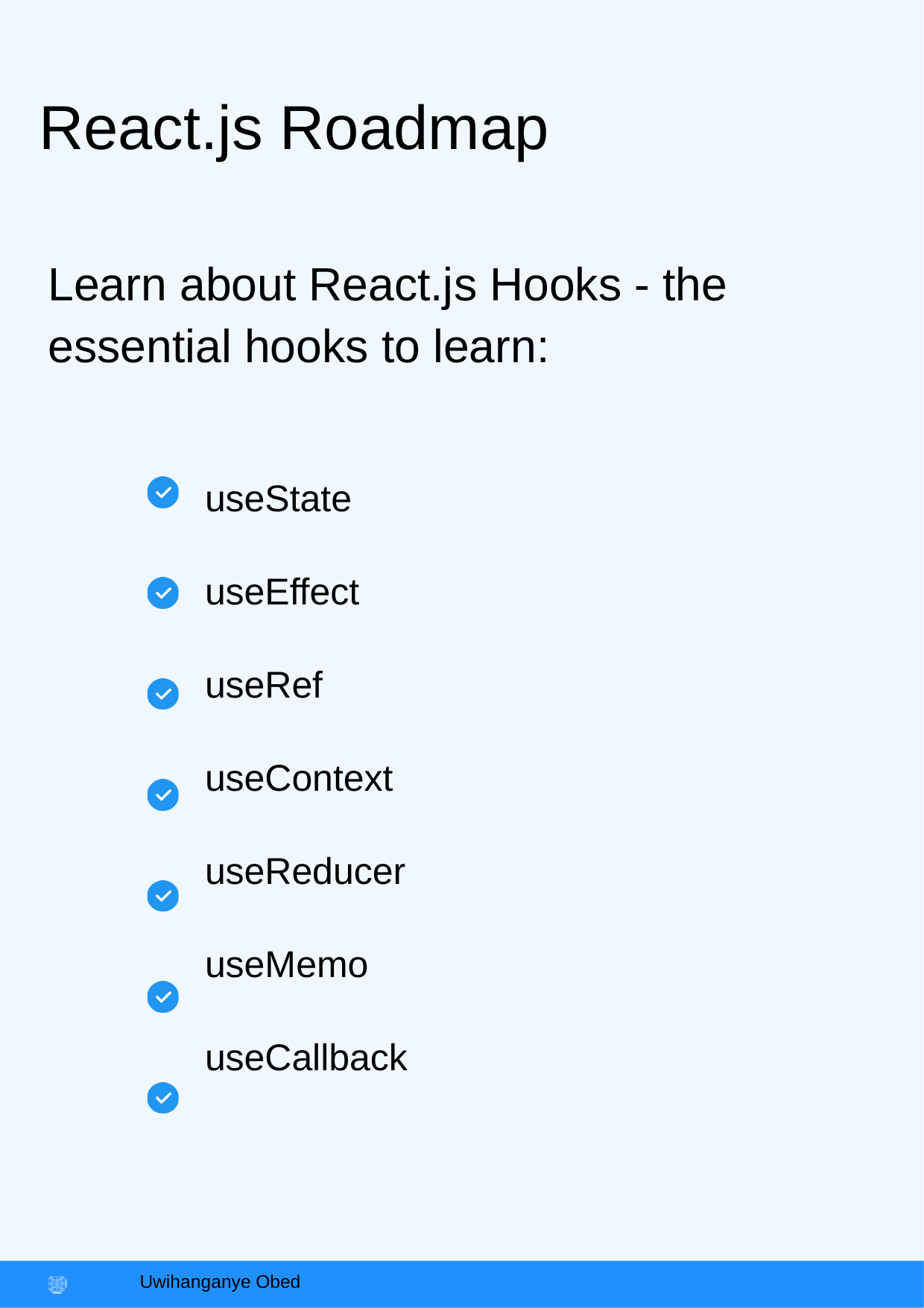

React.js Roadmap
Learn about React.js Hooks - the essential hooks to learn:
useState
useEffect useRef useContext useReducer useMemo useCallback

https:
jsmastery.pro
JavaScript Mastery
Uwihanganye Obed

//